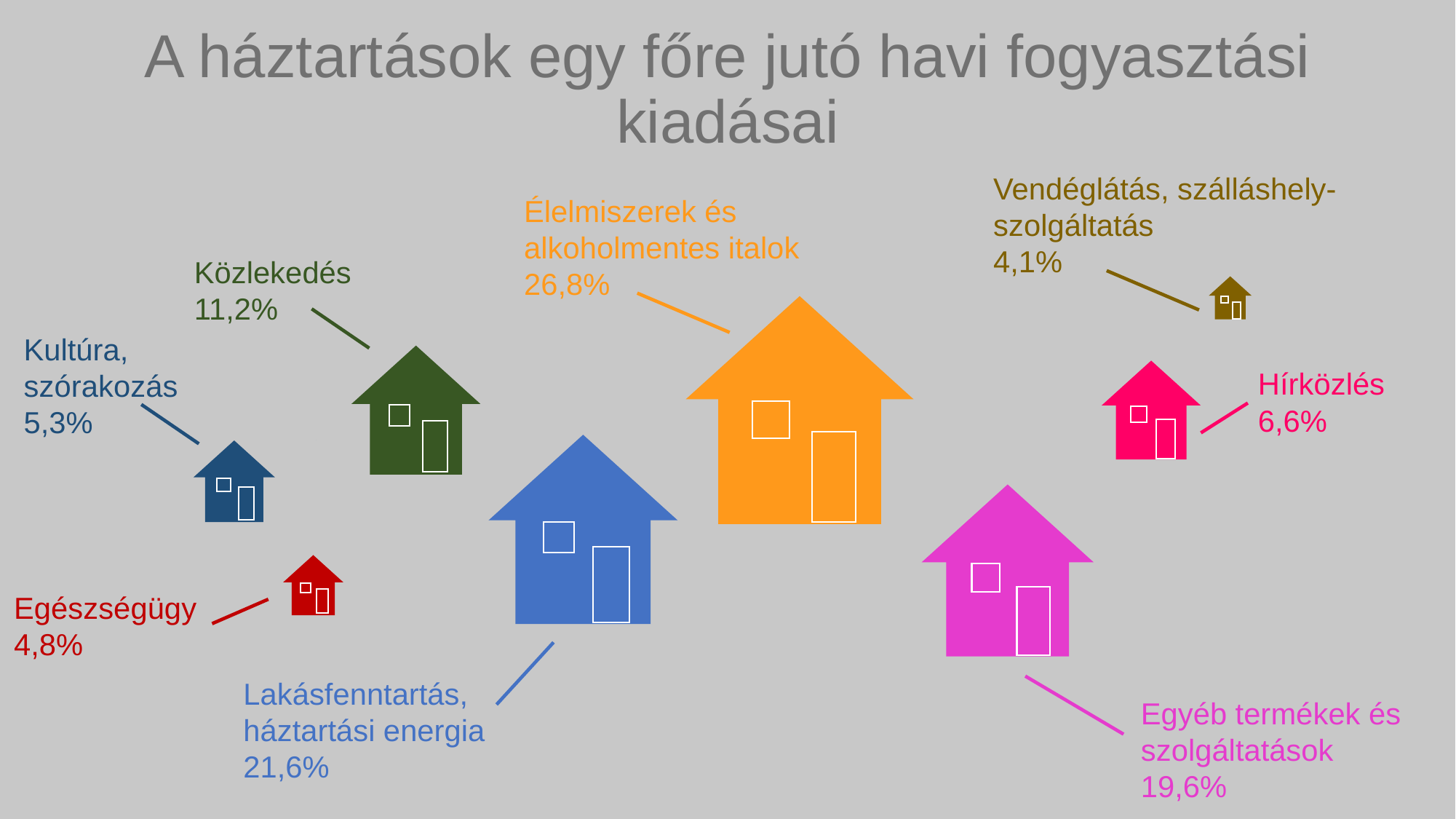

# A háztartások egy főre jutó havi fogyasztási kiadásai
Vendéglátás, szálláshely-szolgáltatás
4,1%
Élelmiszerek és alkoholmentes italok
26,8%
Közlekedés
11,2%

Kultúra, szórakozás
5,3%

Hírközlés
6,6%

Egészségügy
4,8%
Lakásfenntartás, háztartási energia
21,6%
Egyéb termékek és szolgáltatások
19,6%